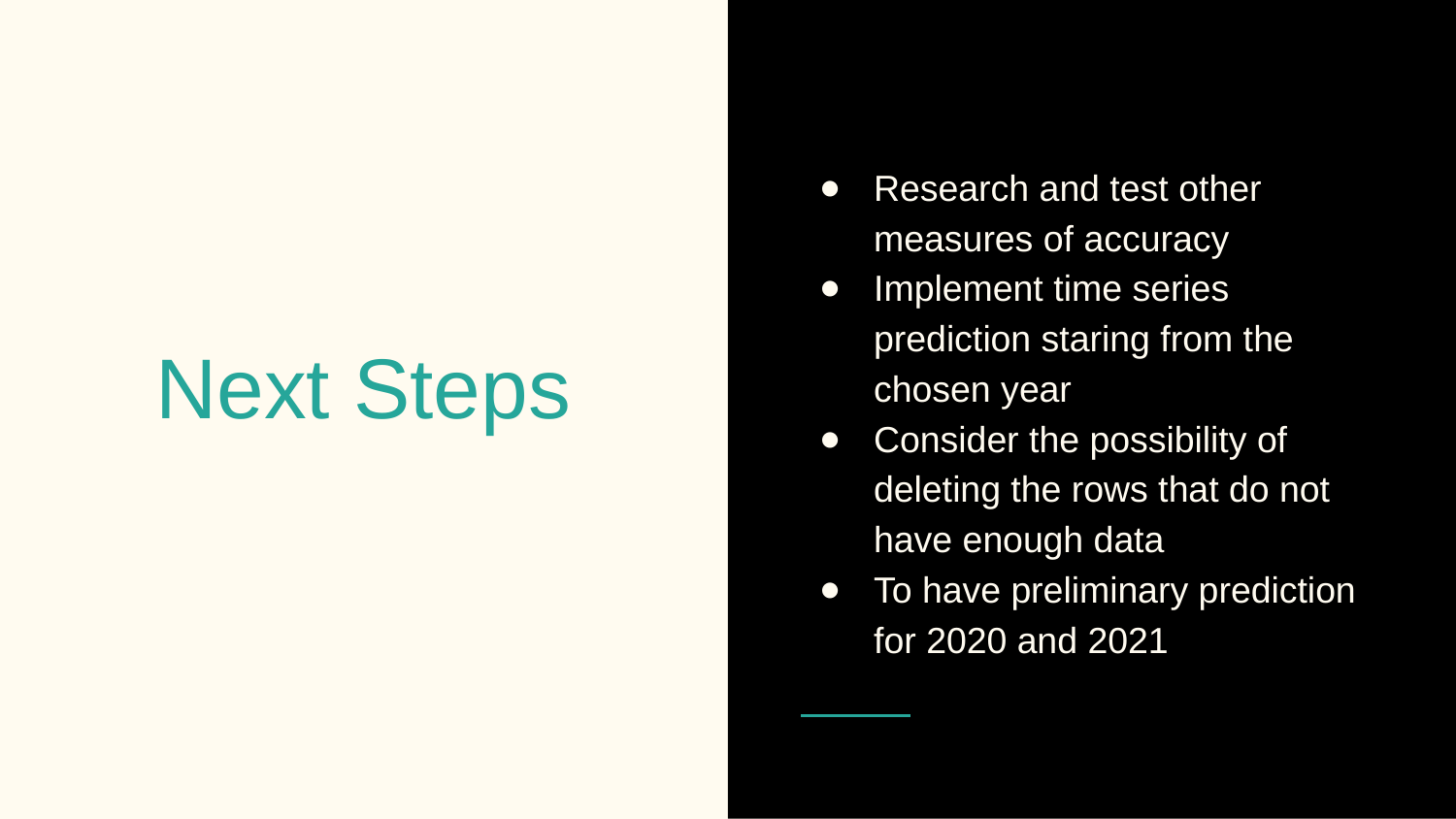

Research and test other measures of accuracy
Implement time series prediction staring from the chosen year
Consider the possibility of deleting the rows that do not have enough data
To have preliminary prediction for 2020 and 2021
# Next Steps